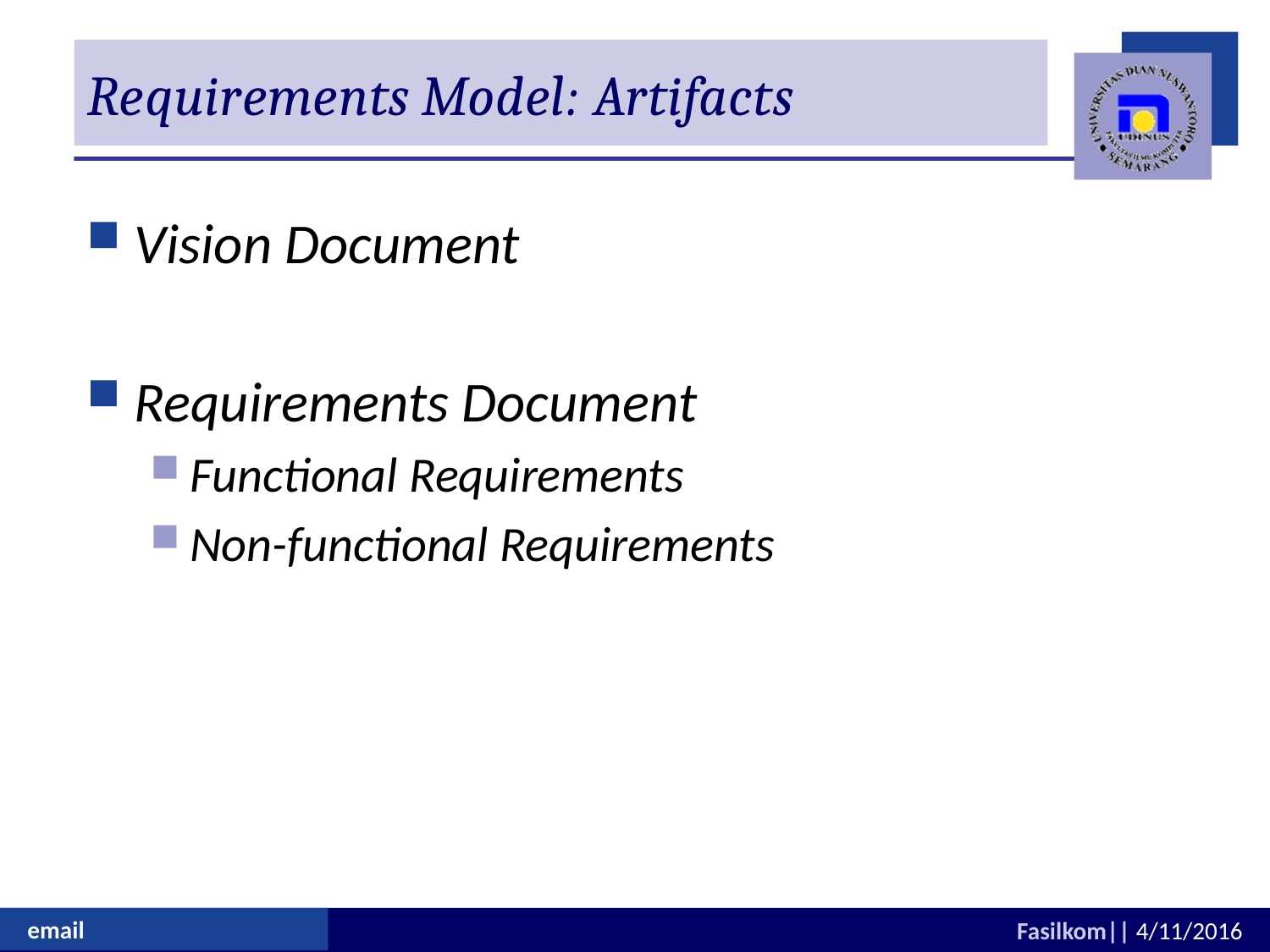

# Requirements Model: Artifacts
Vision Document

Requirements Document
Functional Requirements
Non-functional Requirements